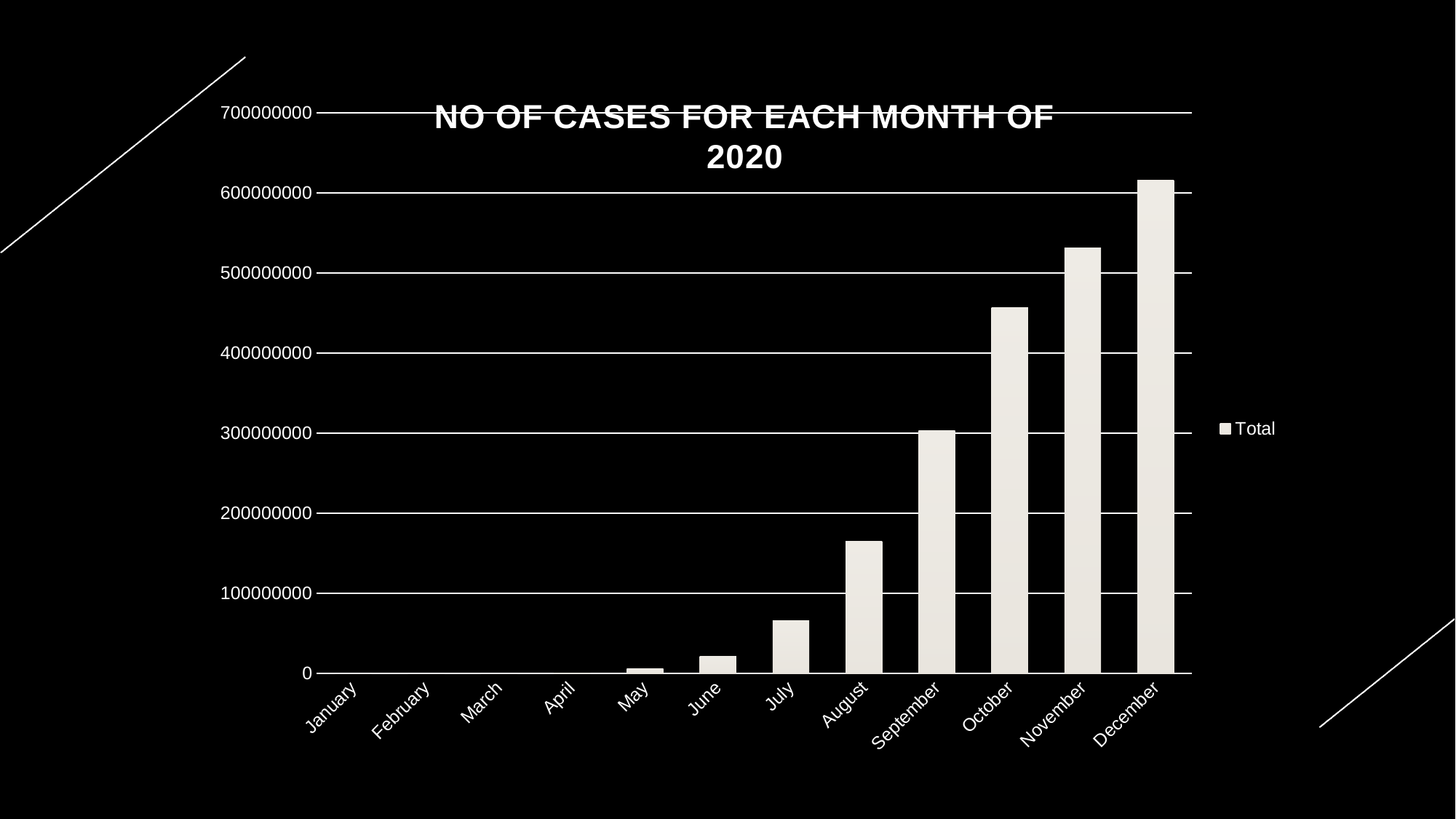

### Chart:

| Category | Total |
|---|---|
| January | 2.0 |
| February | 16.0 |
| March | 21664.0 |
| April | 898508.0 |
| May | 6178874.0 |
| June | 21927030.0 |
| July | 65728386.0 |
| August | 165400972.0 |
| September | 303318696.0 |
| October | 457181536.0 |
| November | 531663248.0 |
| December | 616019030.0 |
No of cases For each month of 2020